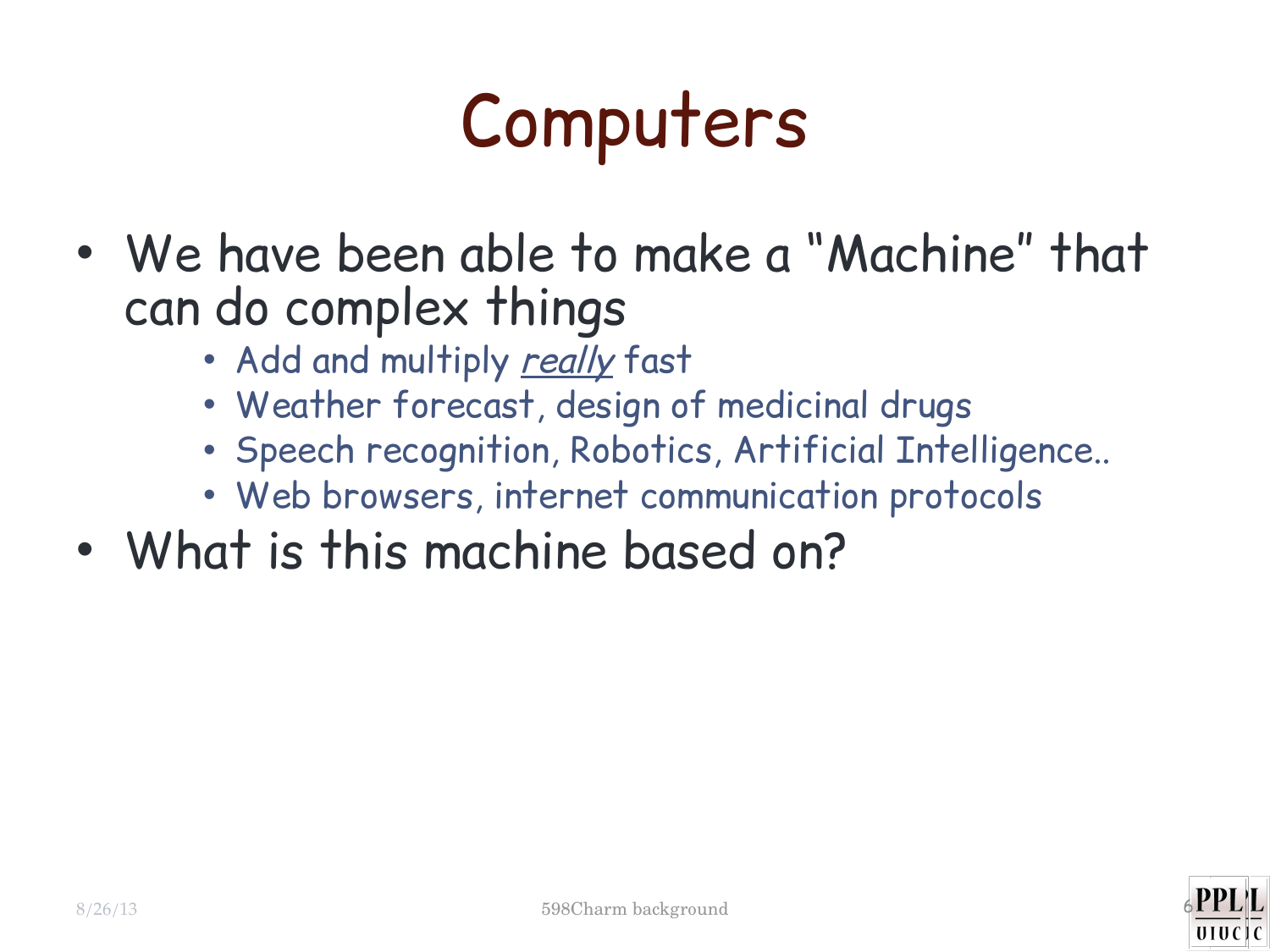

# Computers
We have been able to make a “Machine” that can do complex things
Add and multiply really fast
Weather forecast, design of medicinal drugs
Speech recognition, Robotics, Artificial Intelligence..
Web browsers, internet communication protocols
What is this machine based on?

598Charm background
8/26/13
6